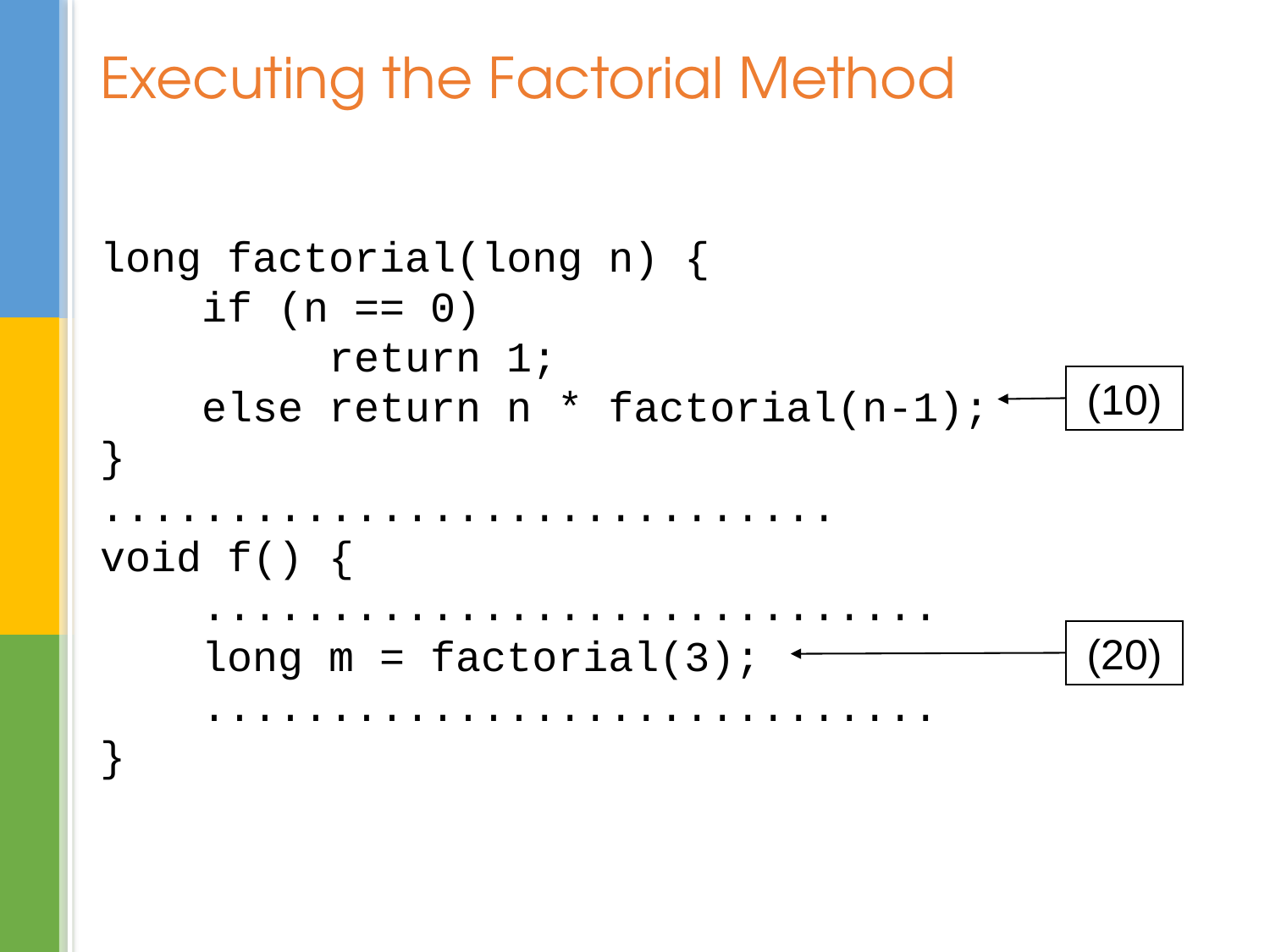

# Executing the Factorial Method
long factorial(long n) {
    if (n == 0)
         return 1;
    else return n * factorial(n-1);
}
.............................
void f() {
    .............................
    long m = factorial(3);
    .............................
}
(10)
(20)